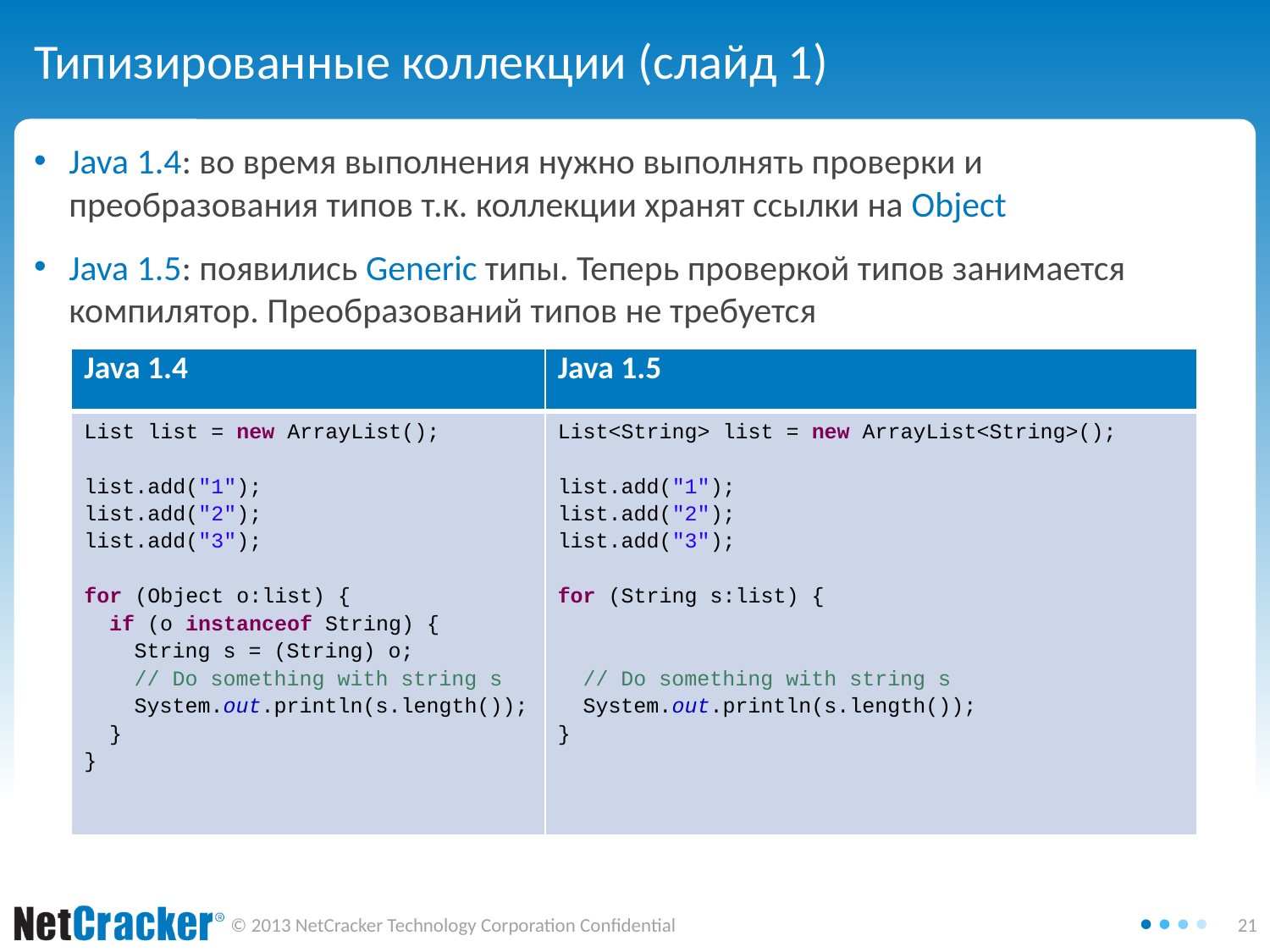

# Типизированные коллекции (слайд 1)
Java 1.4: во время выполнения нужно выполнять проверки и преобразования типов т.к. коллекции хранят ссылки на Object
Java 1.5: появились Generic типы. Теперь проверкой типов занимается компилятор. Преобразований типов не требуется

| Java 1.4 | Java 1.5 |
| --- | --- |
| List list = new ArrayList(); list.add("1"); list.add("2"); list.add("3"); for (Object o:list) { if (o instanceof String) { String s = (String) o; // Do something with string s System.out.println(s.length()); } } | List<String> list = new ArrayList<String>(); list.add("1"); list.add("2"); list.add("3");   for (String s:list) { // Do something with string s System.out.println(s.length()); } |